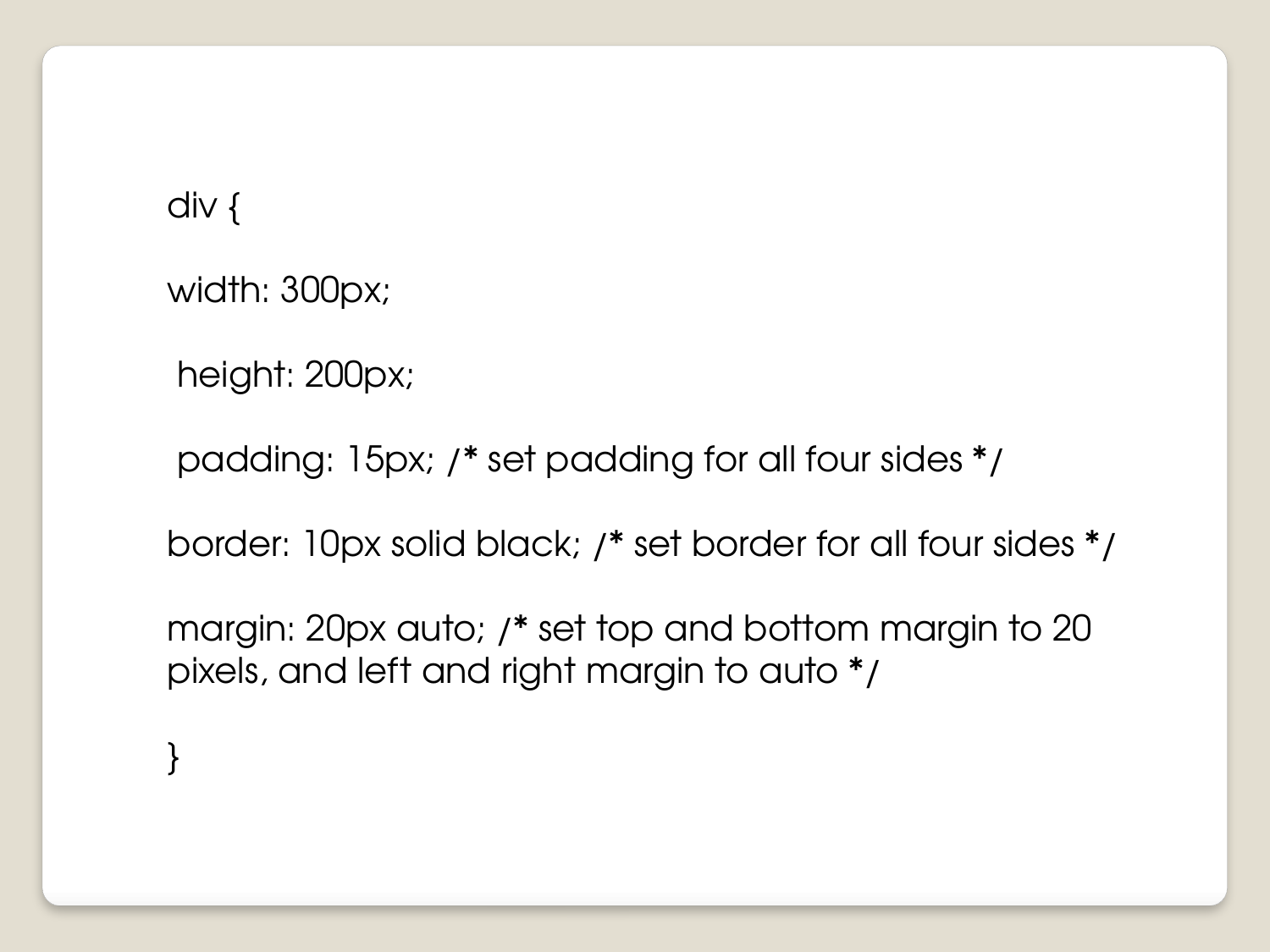

div {

width: 300px;

 height: 200px;

 padding: 15px; /* set padding for all four sides */

border: 10px solid black; /* set border for all four sides */

margin: 20px auto; /* set top and bottom margin to 20 pixels, and left and right margin to auto */

}